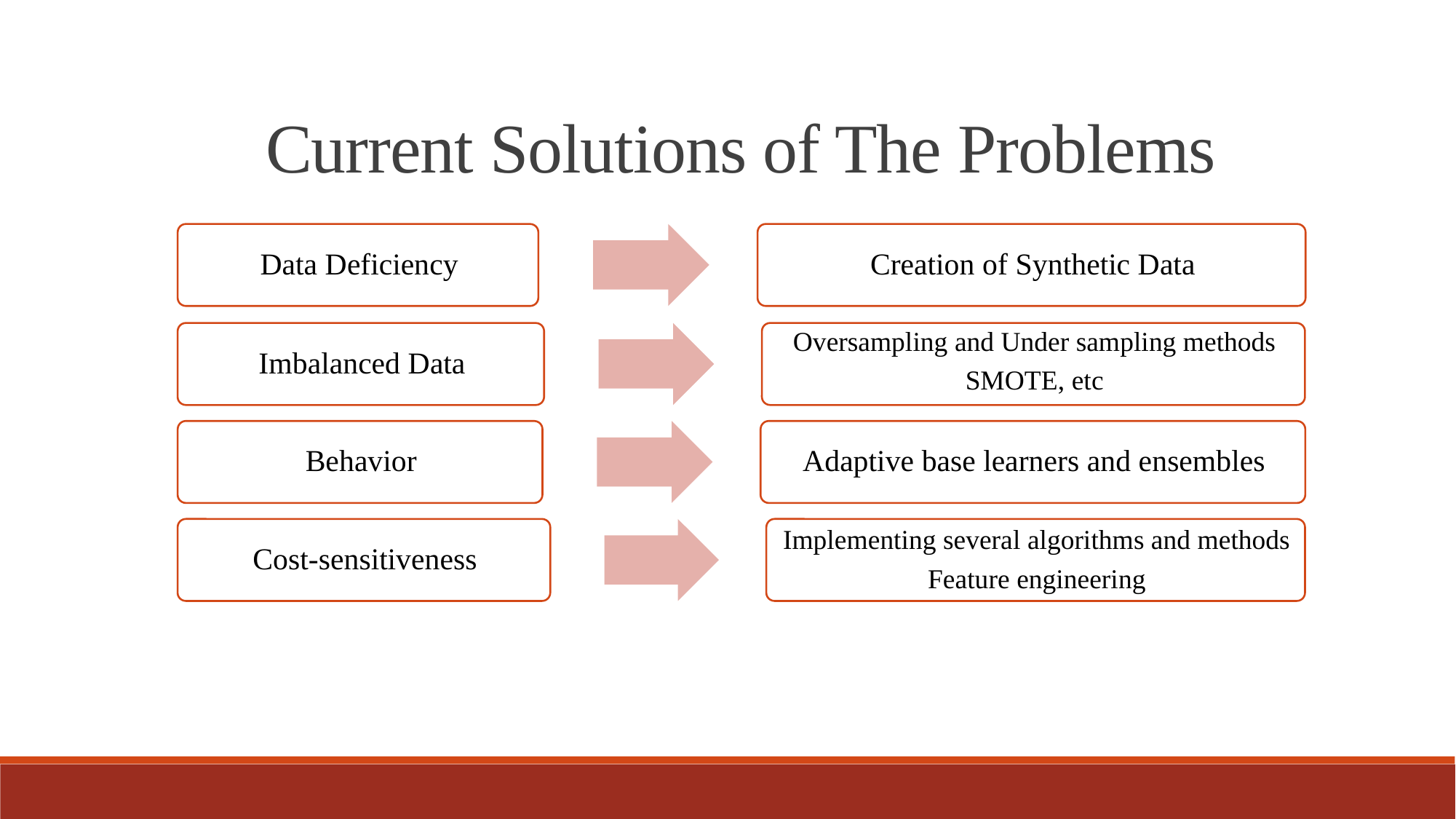

Current Solutions of The Problems
Data Deficiency

Creation of Synthetic Data
Imbalanced Data

Oversampling and Under sampling methods
SMOTE, etc

Behavior

Adaptive base learners and ensembles
Cost-sensitiveness

Implementing several algorithms and methods
Feature engineering